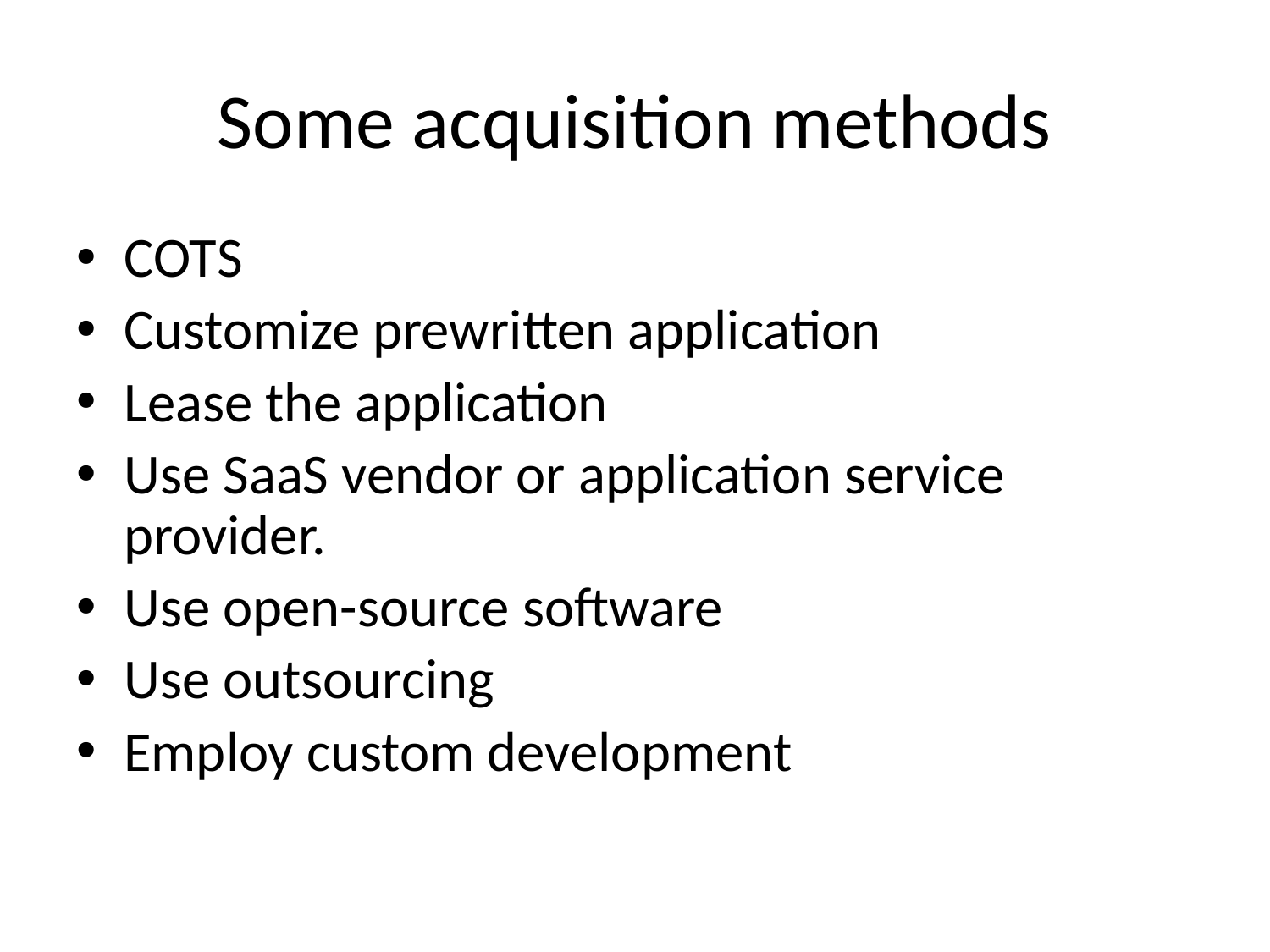

# Some acquisition methods
COTS
Customize prewritten application
Lease the application
Use SaaS vendor or application service provider.
Use open-source software
Use outsourcing
Employ custom development